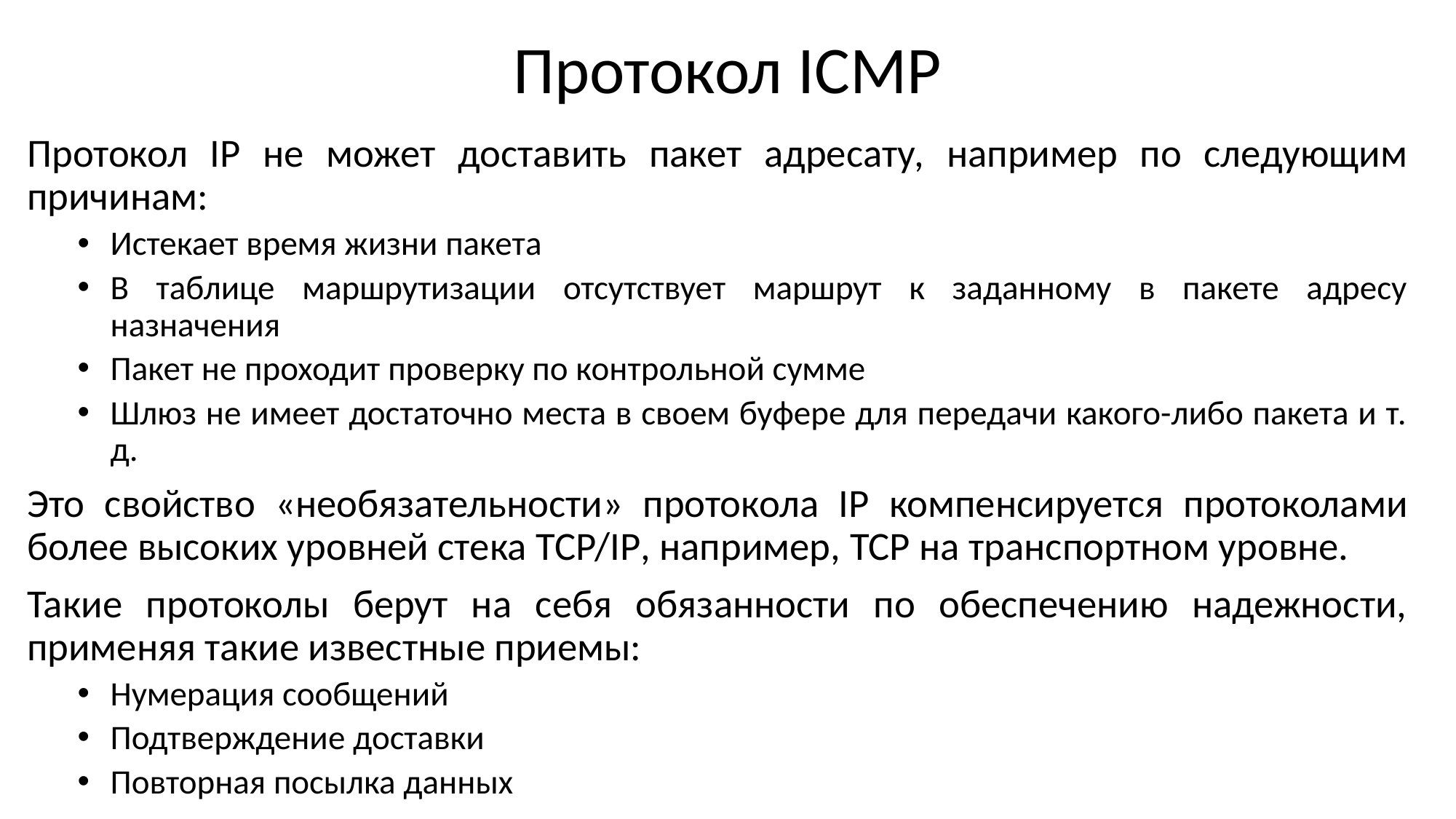

# Протокол ICMP
Протокол IP не может доставить пакет адресату, например по следующим причинам:
Истекает время жизни пакета
В таблице маршрутизации отсутствует маршрут к заданному в пакете адресу назначения
Пакет не проходит проверку по контрольной сумме
Шлюз не имеет достаточно места в своем буфере для передачи какого-либо пакета и т. д.
Это свойство «необязательности» протокола IP компенсируется протоколами более высоких уровней стека TCP/IP, например, TCP на транспортном уровне.
Такие протоколы берут на себя обязанности по обеспечению надежности, применяя такие известные приемы:
Нумерация сообщений
Подтверждение доставки
Повторная посылка данных